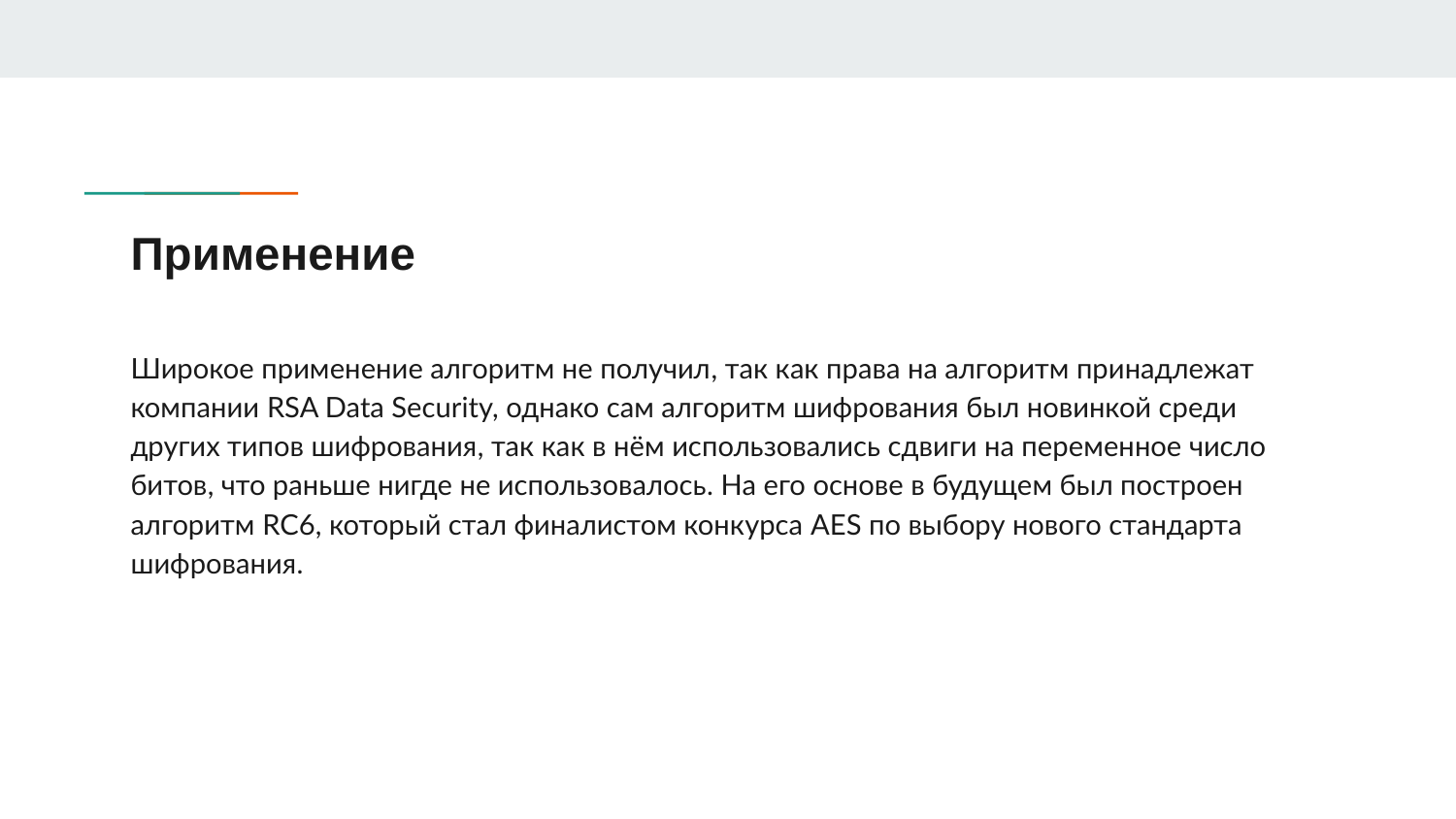

# Применение
Широкое применение алгоритм не получил, так как права на алгоритм принадлежат компании RSA Data Security, однако сам алгоритм шифрования был новинкой среди других типов шифрования, так как в нём использовались сдвиги на переменное число битов, что раньше нигде не использовалось. На его основе в будущем был построен алгоритм RC6, который стал финалистом конкурса AES по выбору нового стандарта шифрования.